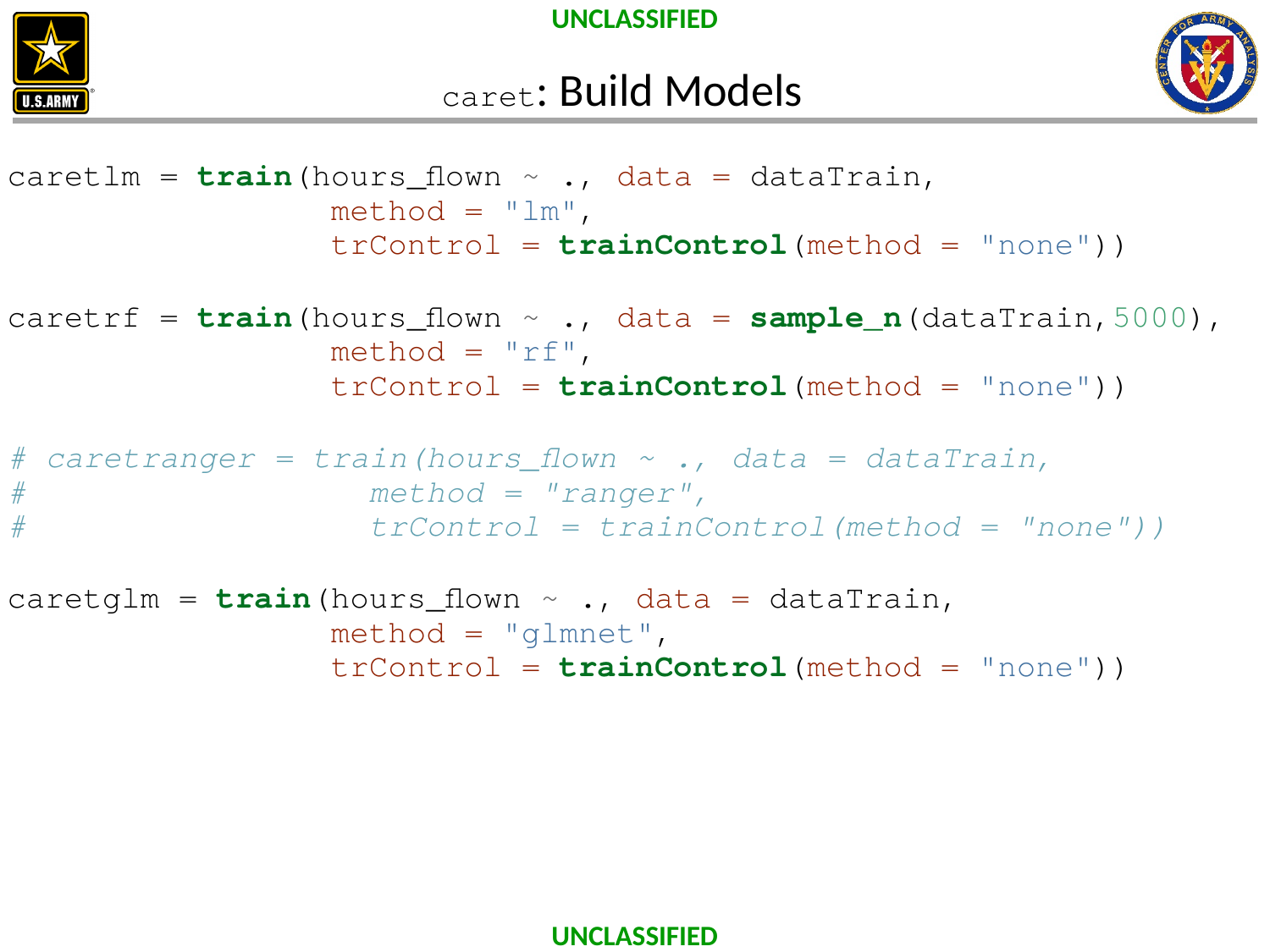

# caret: Build Models
caretlm = train(hours_flown ~ ., data = dataTrain,
                 method = "lm",
                 trControl = trainControl(method = "none"))
caretrf = train(hours_flown ~ ., data = sample_n(dataTrain,5000),
                 method = "rf",
                 trControl = trainControl(method = "none"))
# caretranger = train(hours_flown ~ ., data = dataTrain,
#                  method = "ranger",
#                  trControl = trainControl(method = "none"))
caretglm = train(hours_flown ~ ., data = dataTrain,
                 method = "glmnet",
                 trControl = trainControl(method = "none"))